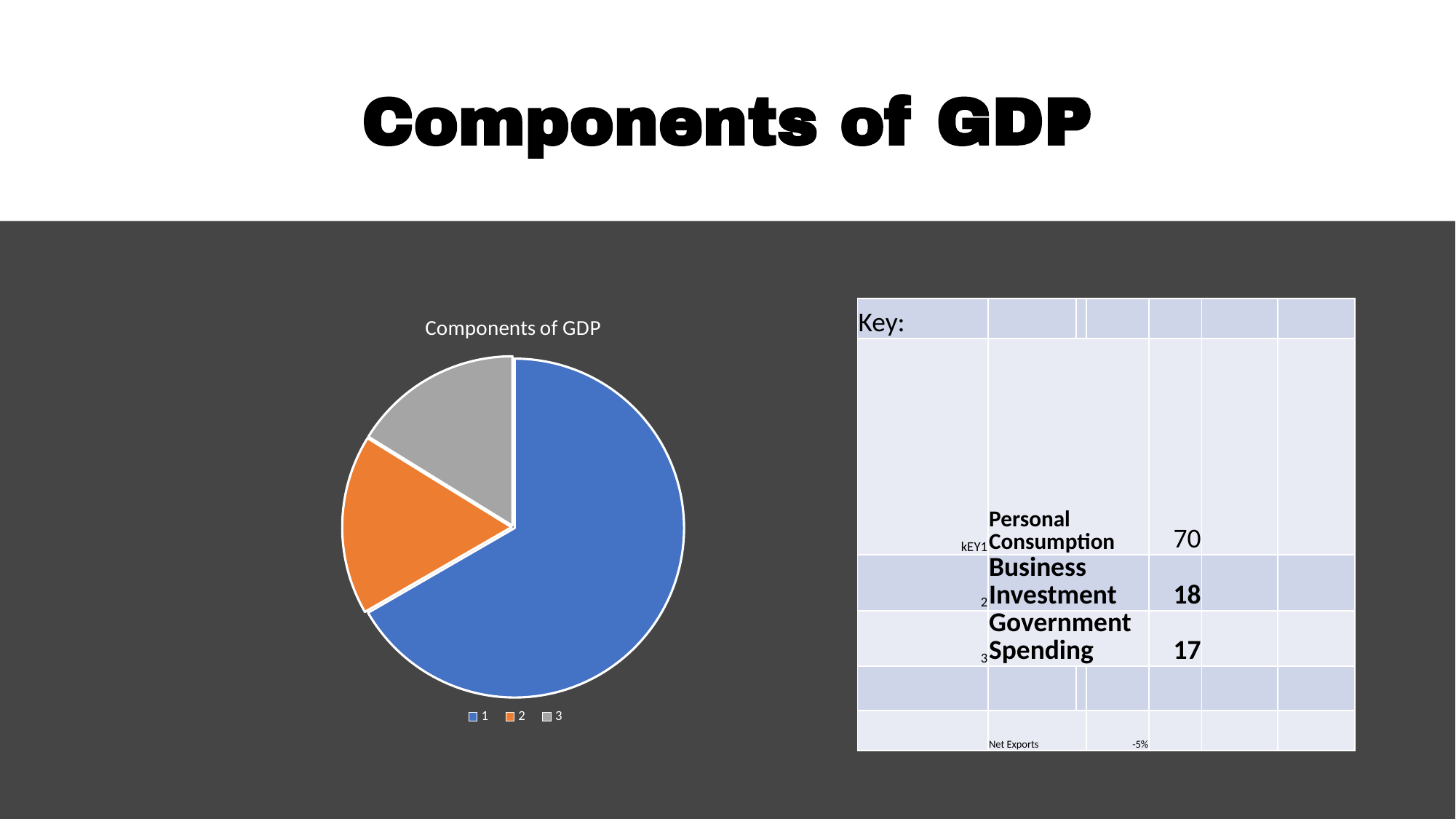

# Components of GDP

### Chart: Components of GDP

| Category |  |
|---|---|
| Key: |  |  |  |  |  |  |
| --- | --- | --- | --- | --- | --- | --- |
| kEY1 | Personal Consumption |  |  | 70 |  |  |
| 2 | Business Investment |  |  | 18 |  |  |
| 3 | Government Spending |  |  | 17 |  |  |
|  |  |  |  |  |  |  |
|  | Net Exports |  | -5% |  |  |  |